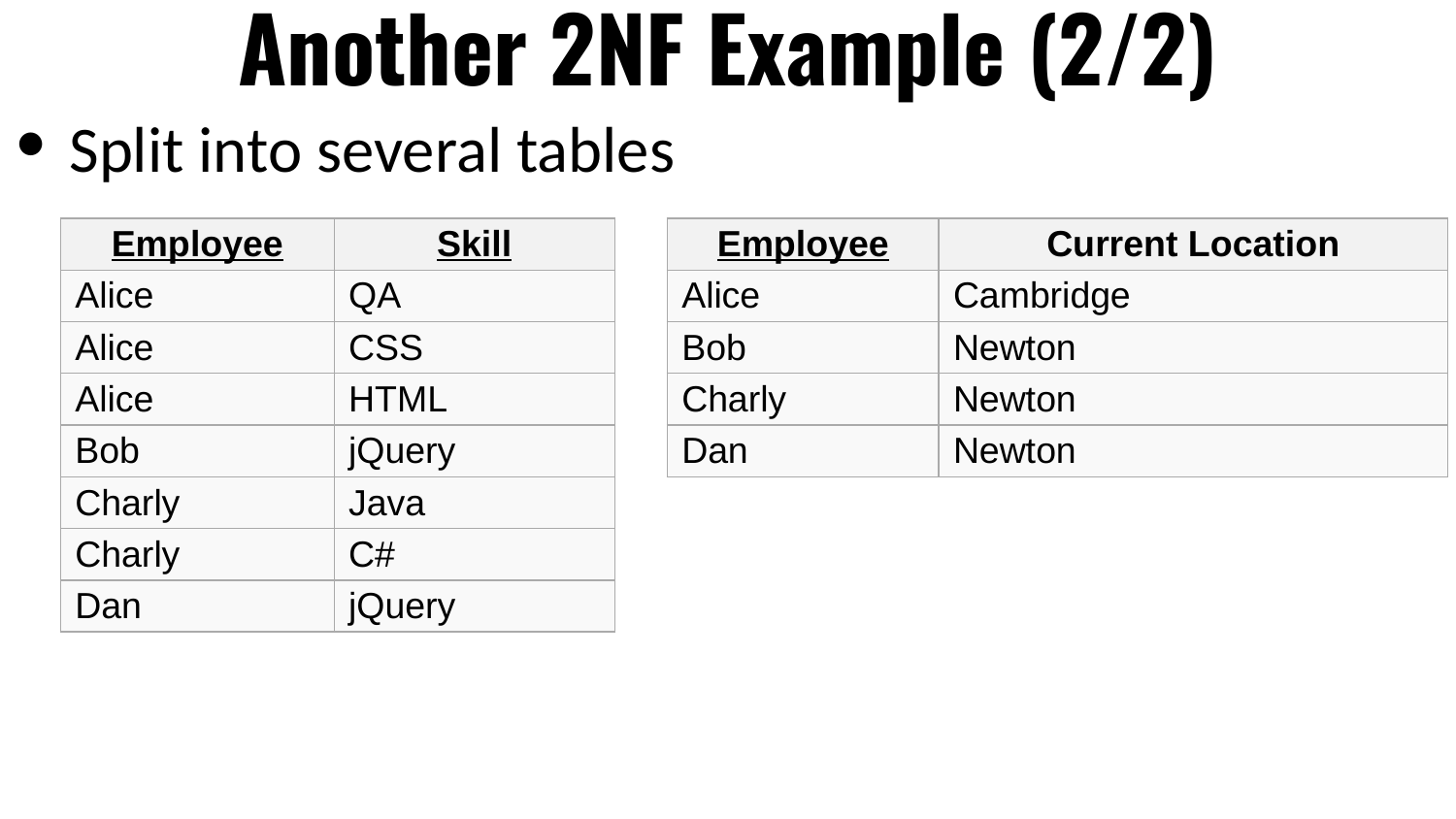

# Another 2NF Example (2/2)

Split into several tables
| Employee | Skill |
| --- | --- |
| Alice | QA |
| Alice | CSS |
| Alice | HTML |
| Bob | jQuery |
| Charly | Java |
| Charly | C# |
| Dan | jQuery |
| Employee | Current Location |
| --- | --- |
| Alice | Cambridge |
| Bob | Newton |
| Charly | Newton |
| Dan | Newton |